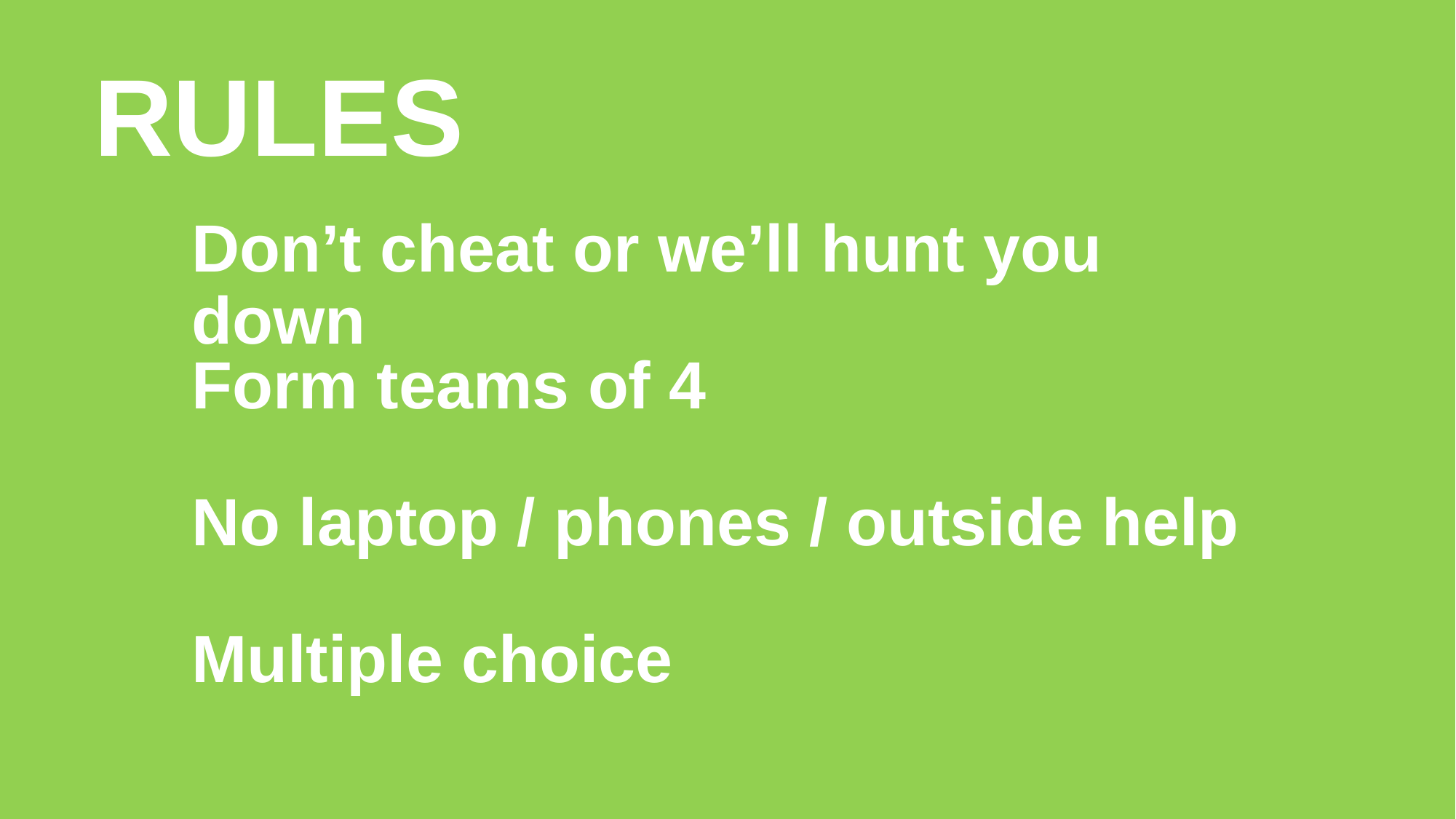

# RULES
Don’t cheat or we’ll hunt you down
Form teams of 4
No laptop / phones / outside help
Multiple choice